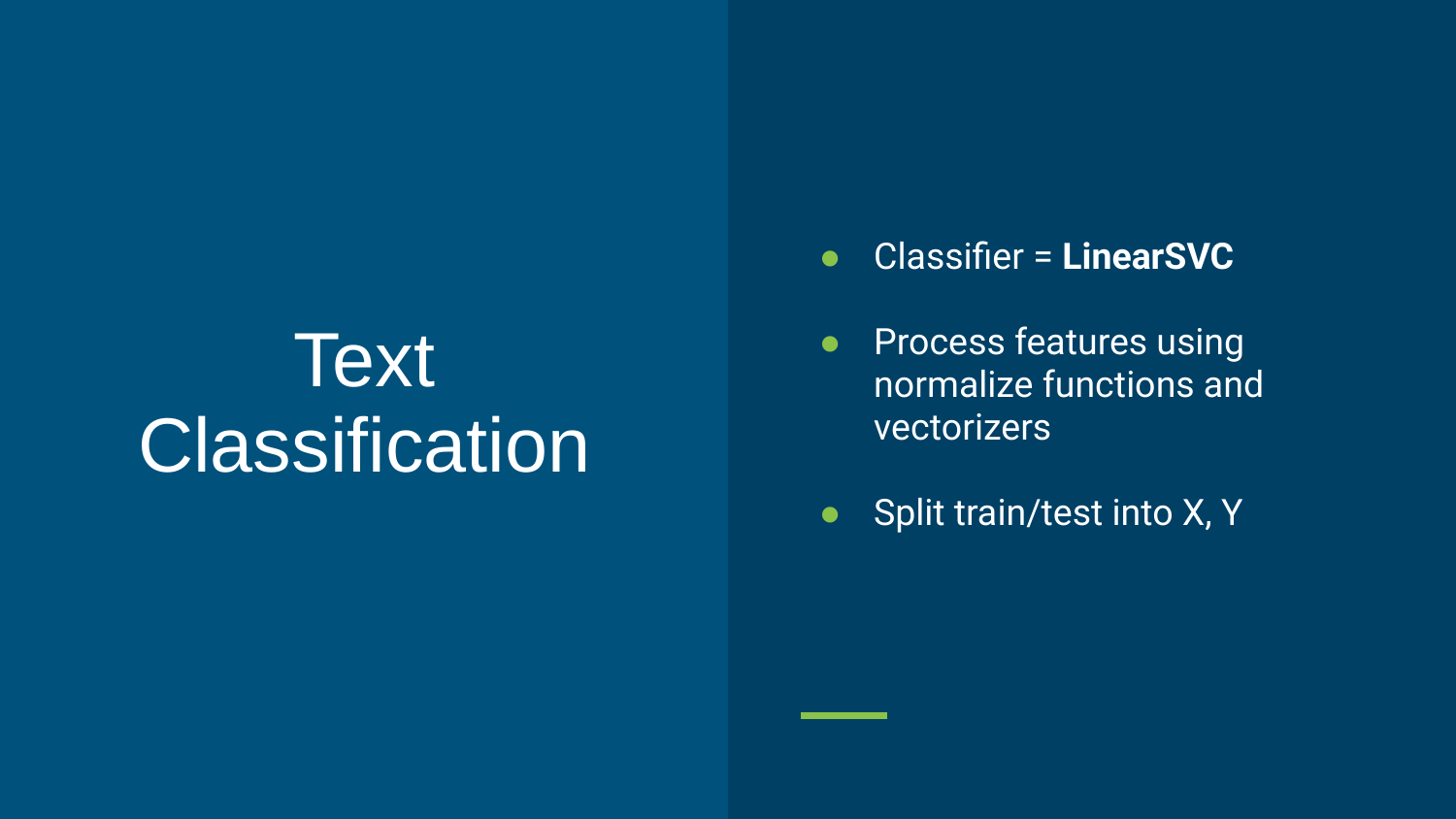

Classifier = LinearSVC
Process features using normalize functions and vectorizers
Split train/test into X, Y

# Text Classification